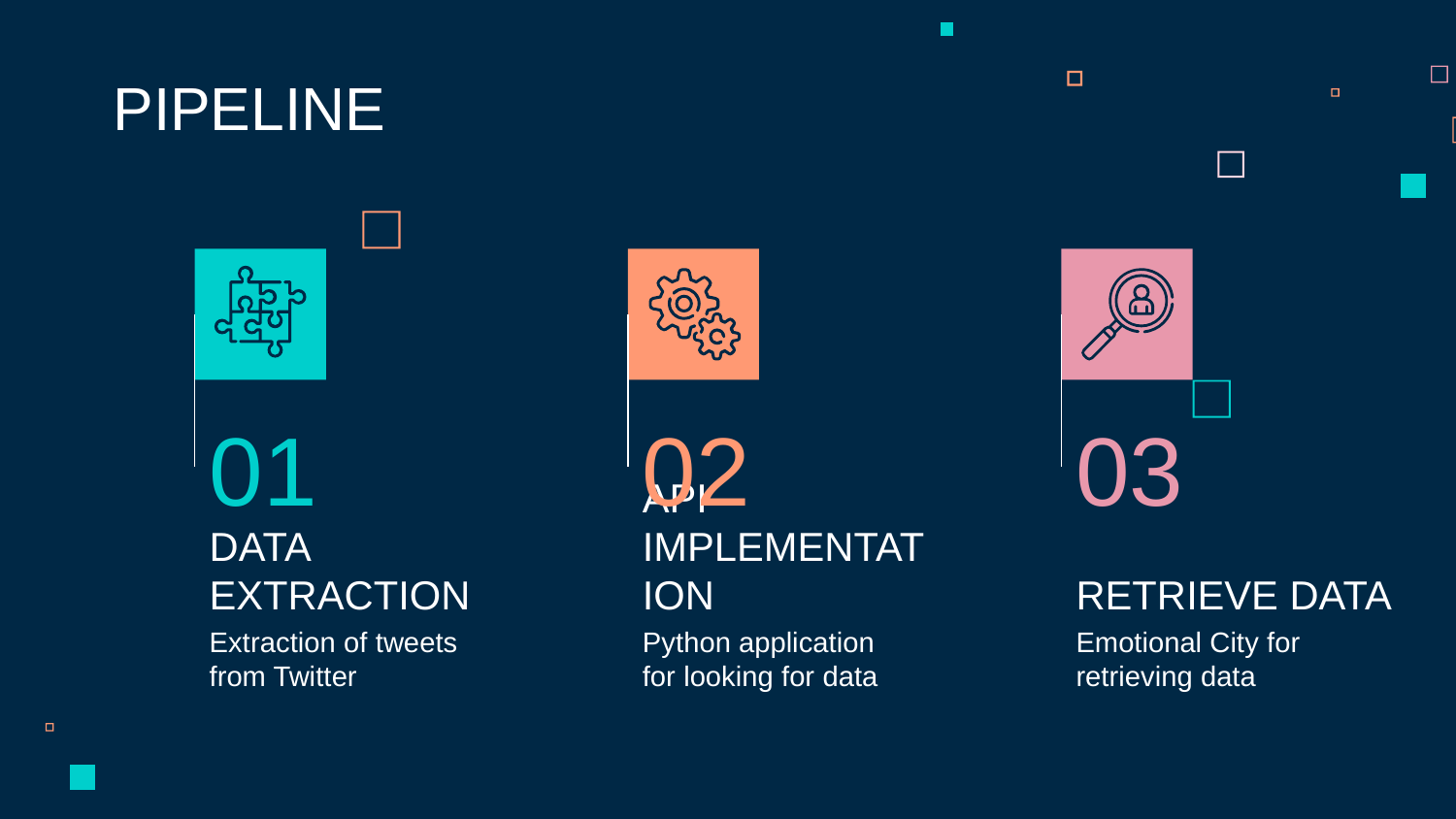

PIPELINE

01
02
03
# DATA EXTRACTION
API IMPLEMENTATION
RETRIEVE DATA
Emotional City for retrieving data
Extraction of tweets from Twitter
Python application for looking for data